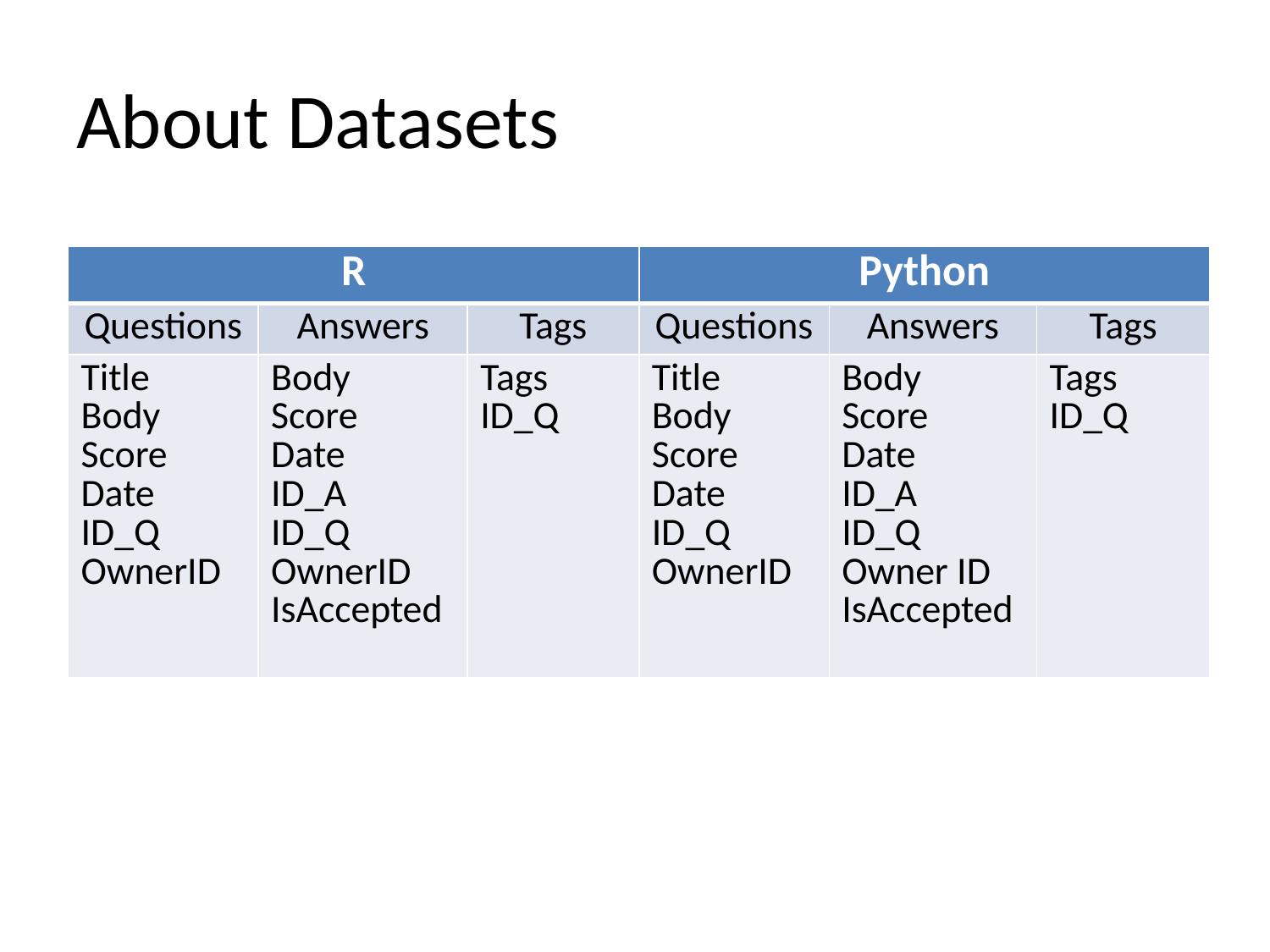

# About Datasets
| R |  |  | Python |  |  |
| --- | --- | --- | --- | --- | --- |
| Questions | Answers | Tags | Questions | Answers | Tags |
| Title Body Score Date ID\_Q OwnerID | Body Score Date ID\_A ID\_Q OwnerID IsAccepted | Tags ID\_Q | Title Body Score Date ID\_Q OwnerID | Body Score Date ID\_A ID\_Q Owner ID IsAccepted | Tags ID\_Q |